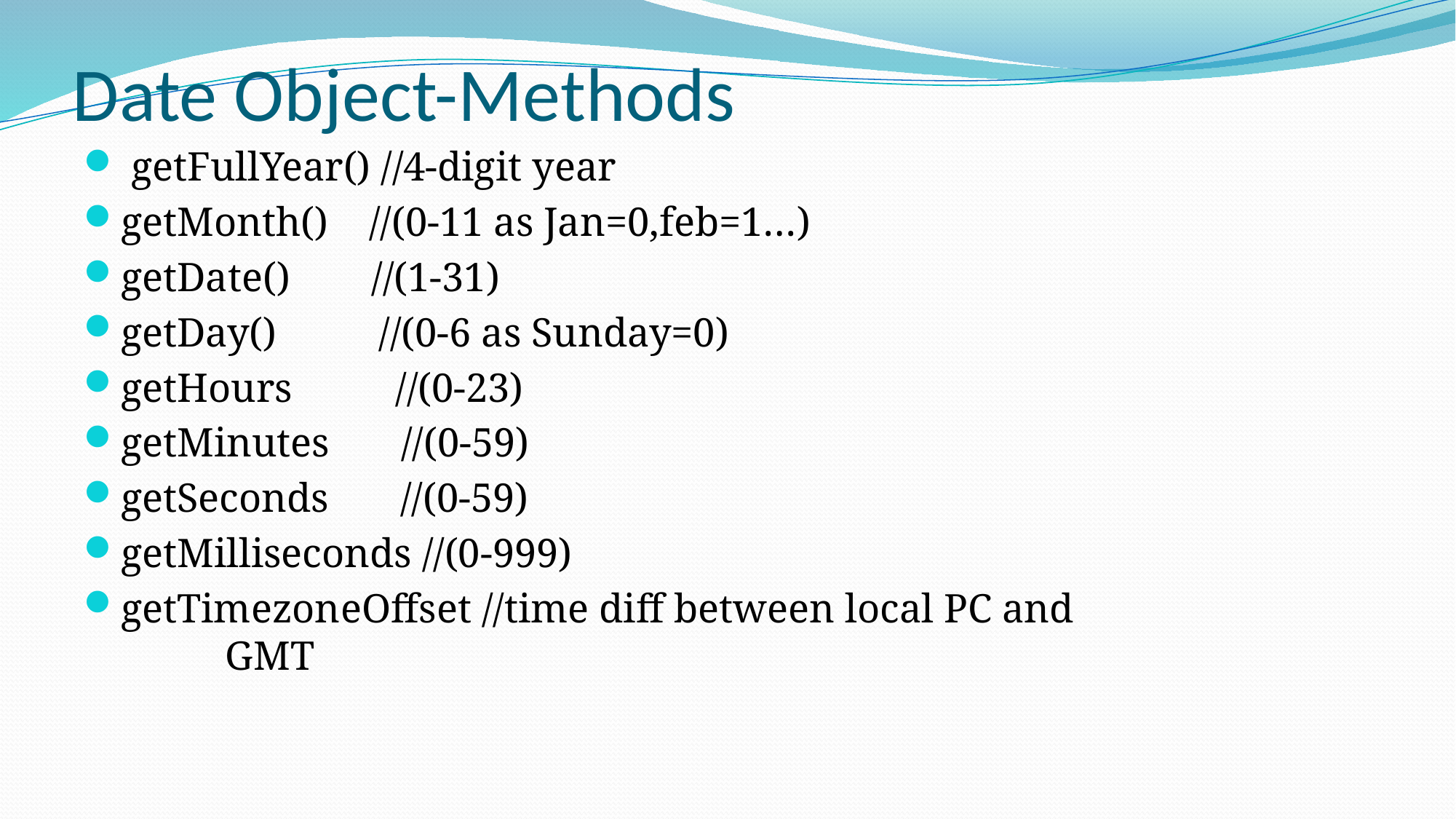

# Date Object-Methods
 getFullYear() //4-digit year
getMonth()    //(0-11 as Jan=0,feb=1…)
getDate()        //(1-31)
getDay()          //(0-6 as Sunday=0)
getHours	      //(0-23)
getMinutes       //(0-59)
getSeconds       //(0-59)
getMilliseconds //(0-999)
getTimezoneOffset //time diff between local PC and 				GMT